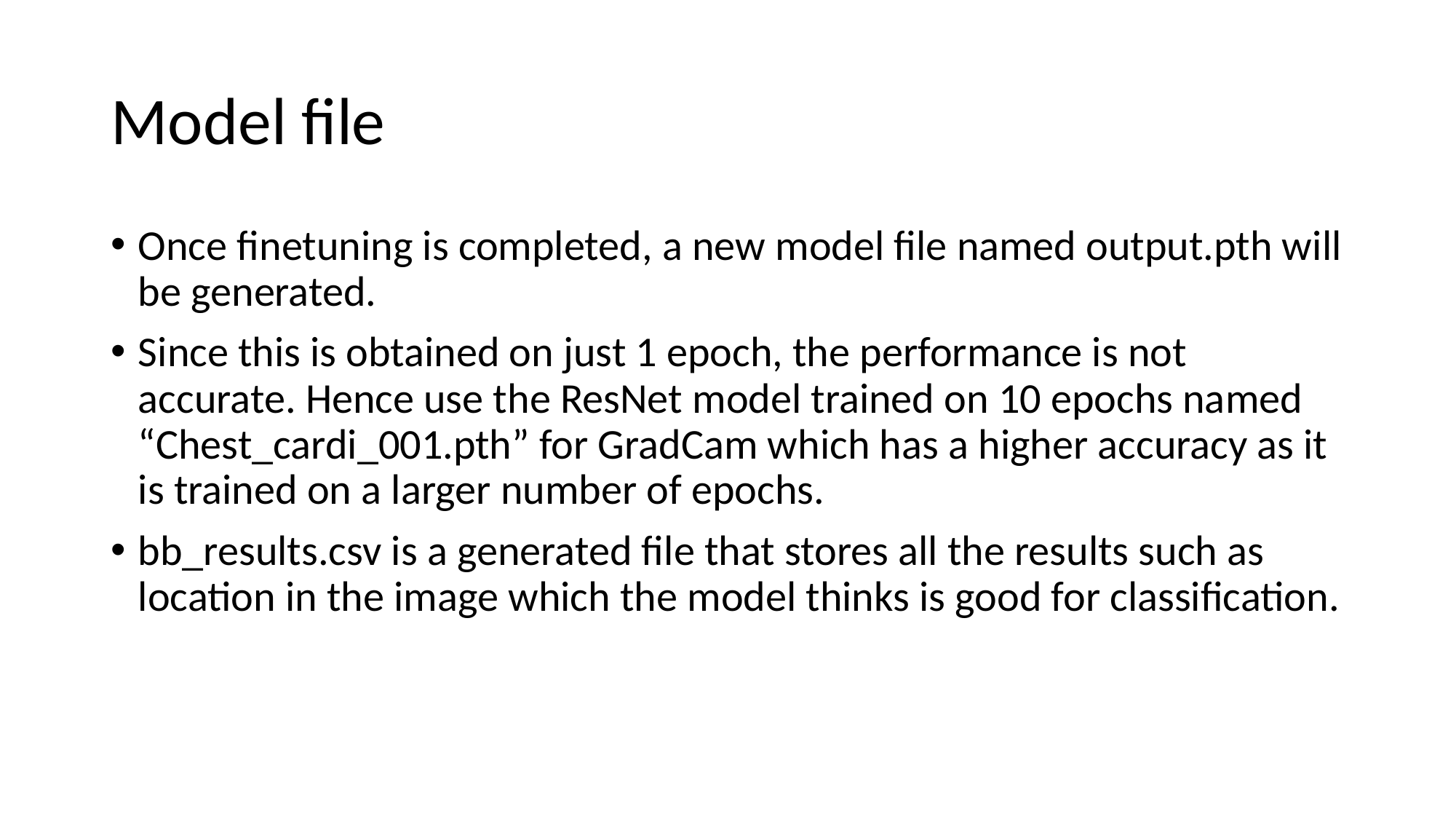

# Model file
Once finetuning is completed, a new model file named output.pth will be generated.
Since this is obtained on just 1 epoch, the performance is not accurate. Hence use the ResNet model trained on 10 epochs named “Chest_cardi_001.pth” for GradCam which has a higher accuracy as it is trained on a larger number of epochs.
bb_results.csv is a generated file that stores all the results such as location in the image which the model thinks is good for classification.